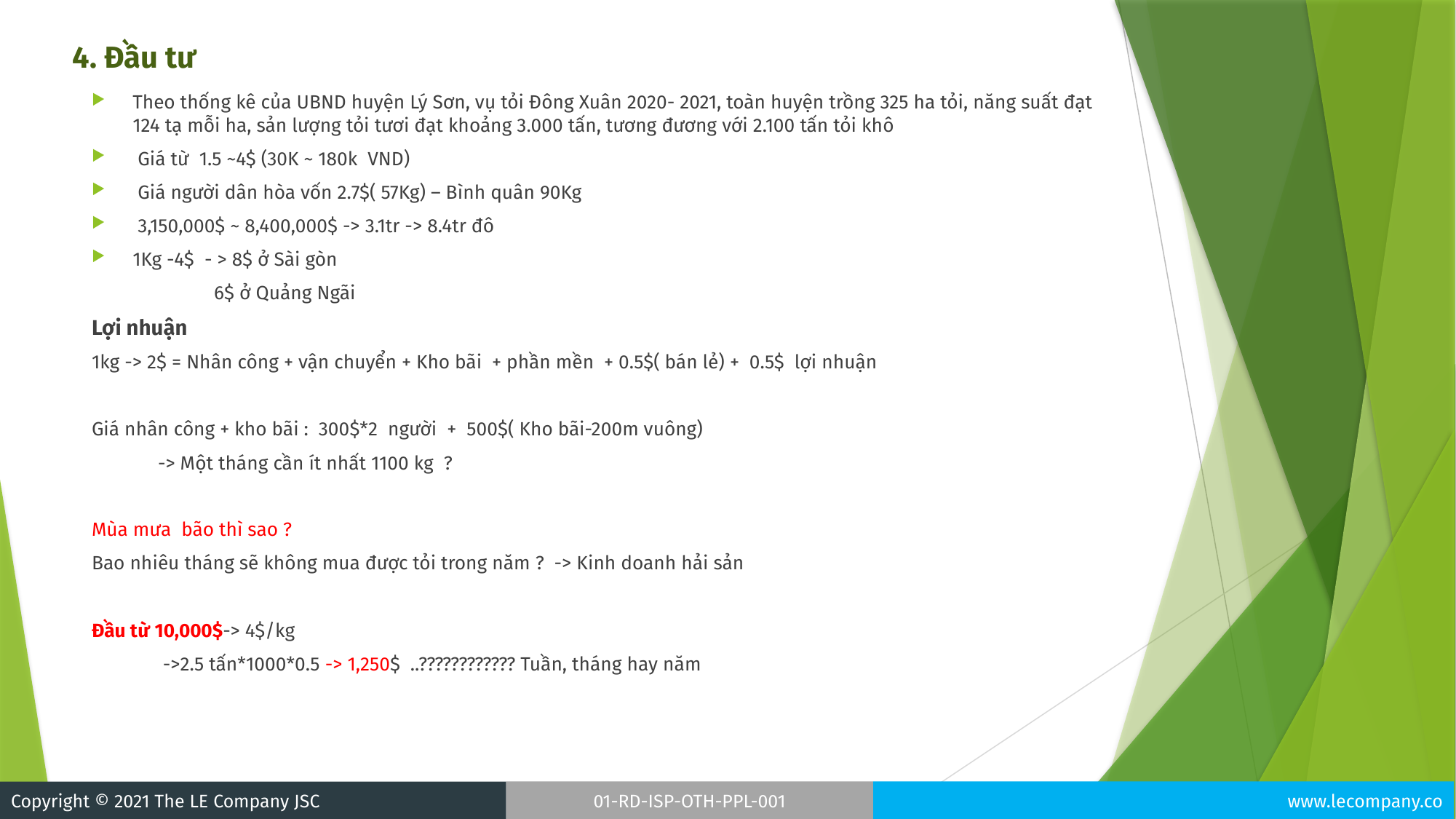

# 4. Đầu tư
Theo thống kê của UBND huyện Lý Sơn, vụ tỏi Đông Xuân 2020- 2021, toàn huyện trồng 325 ha tỏi, năng suất đạt 124 tạ mỗi ha, sản lượng tỏi tươi đạt khoảng 3.000 tấn, tương đương với 2.100 tấn tỏi khô
 Giá từ  1.5 ~4$ (30K ~ 180k  VND)
 Giá người dân hòa vốn 2.7$( 57Kg) – Bình quân 90Kg
 3,150,000$ ~ 8,400,000$ -> 3.1tr -> 8.4tr đô
1Kg -4$  - > 8$ ở Sài gòn
                        6$ ở Quảng Ngãi
Lợi nhuận
1kg -> 2$ = Nhân công + vận chuyển + Kho bãi  + phần mền  + 0.5$( bán lẻ) +  0.5$  lợi nhuận

Giá nhân công + kho bãi :  300$*2  người  +  500$( Kho bãi-200m vuông)
             -> Một tháng cần ít nhất 1100 kg  ?

Mùa mưa  bão thì sao ?
Bao nhiêu tháng sẽ không mua được tỏi trong năm ?  -> Kinh doanh hải sản

Đầu từ 10,000$-> 4$/kg
              ->2.5 tấn*1000*0.5 -> 1,250$  ..???????????? Tuần, tháng hay năm

www.lecompany.co
Copyright © 2021 The LE Company JSC
01-RD-ISP-OTH-PPL-001